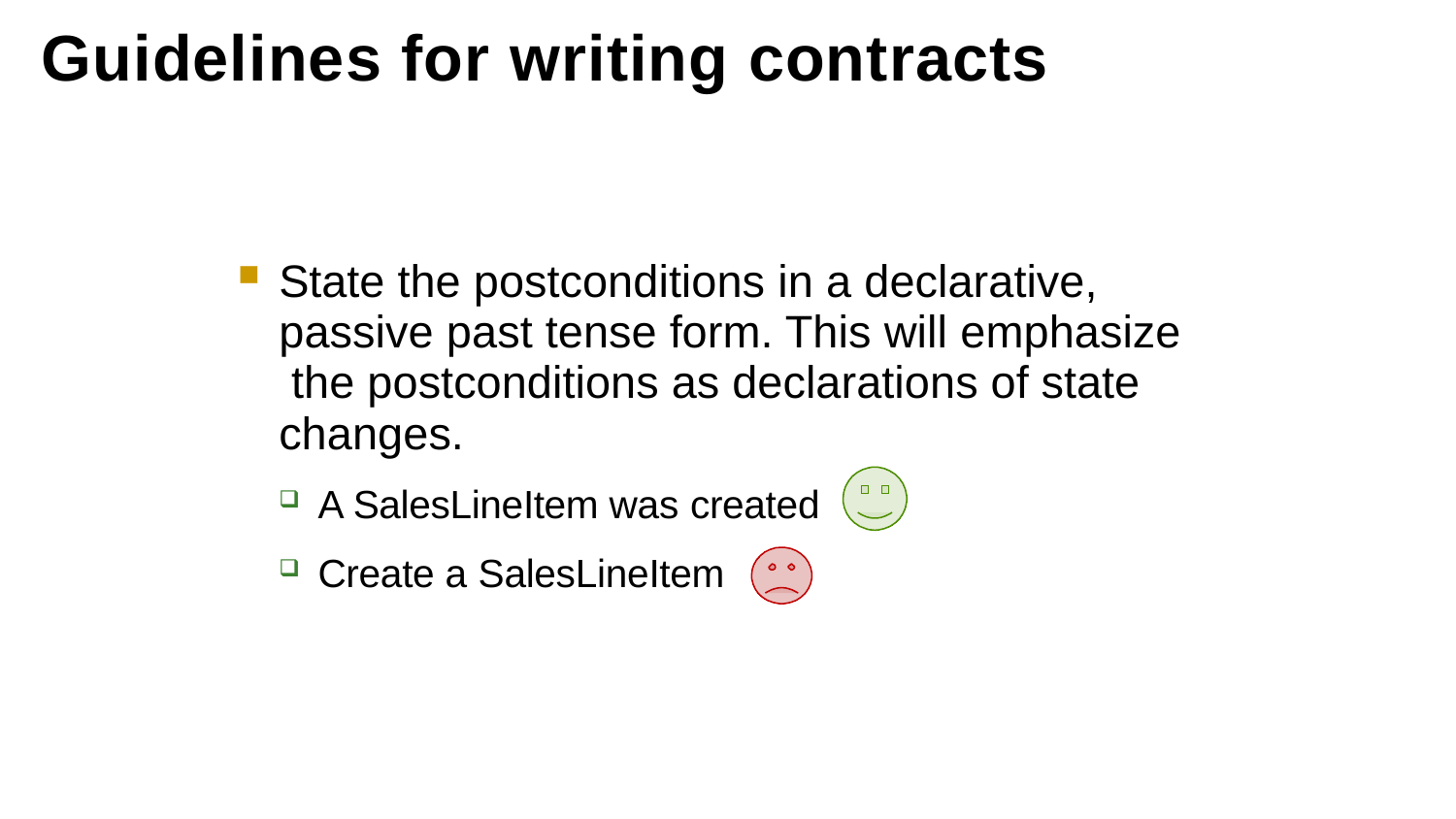

Guidelines for writing contracts
State the postconditions in a declarative,  passive past tense form. This will emphasize  the postconditions as declarations of state  changes.
A SalesLineItem was created
Create a SalesLineItem